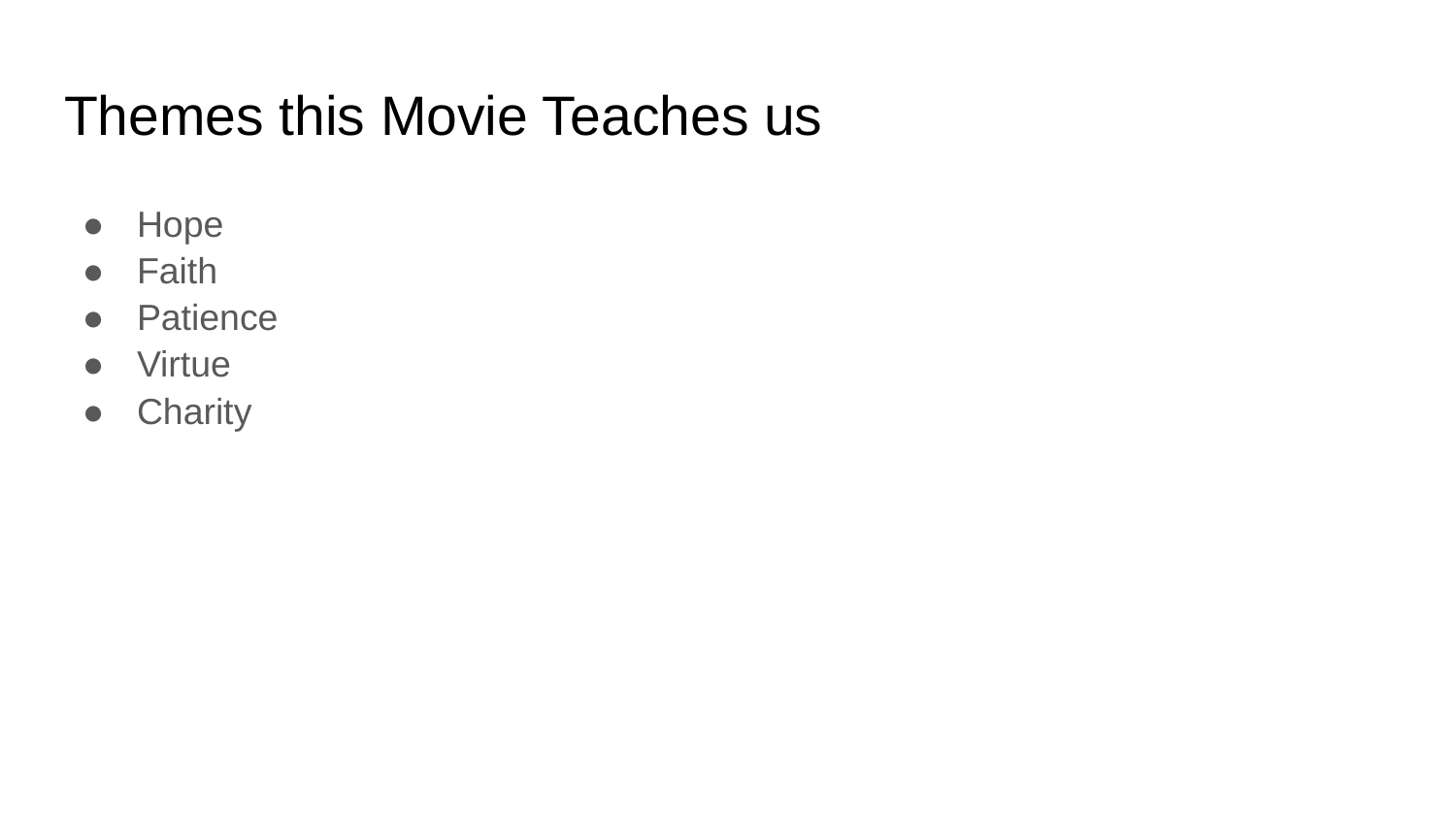

# Themes this Movie Teaches us
Hope
Faith
Patience
Virtue
Charity